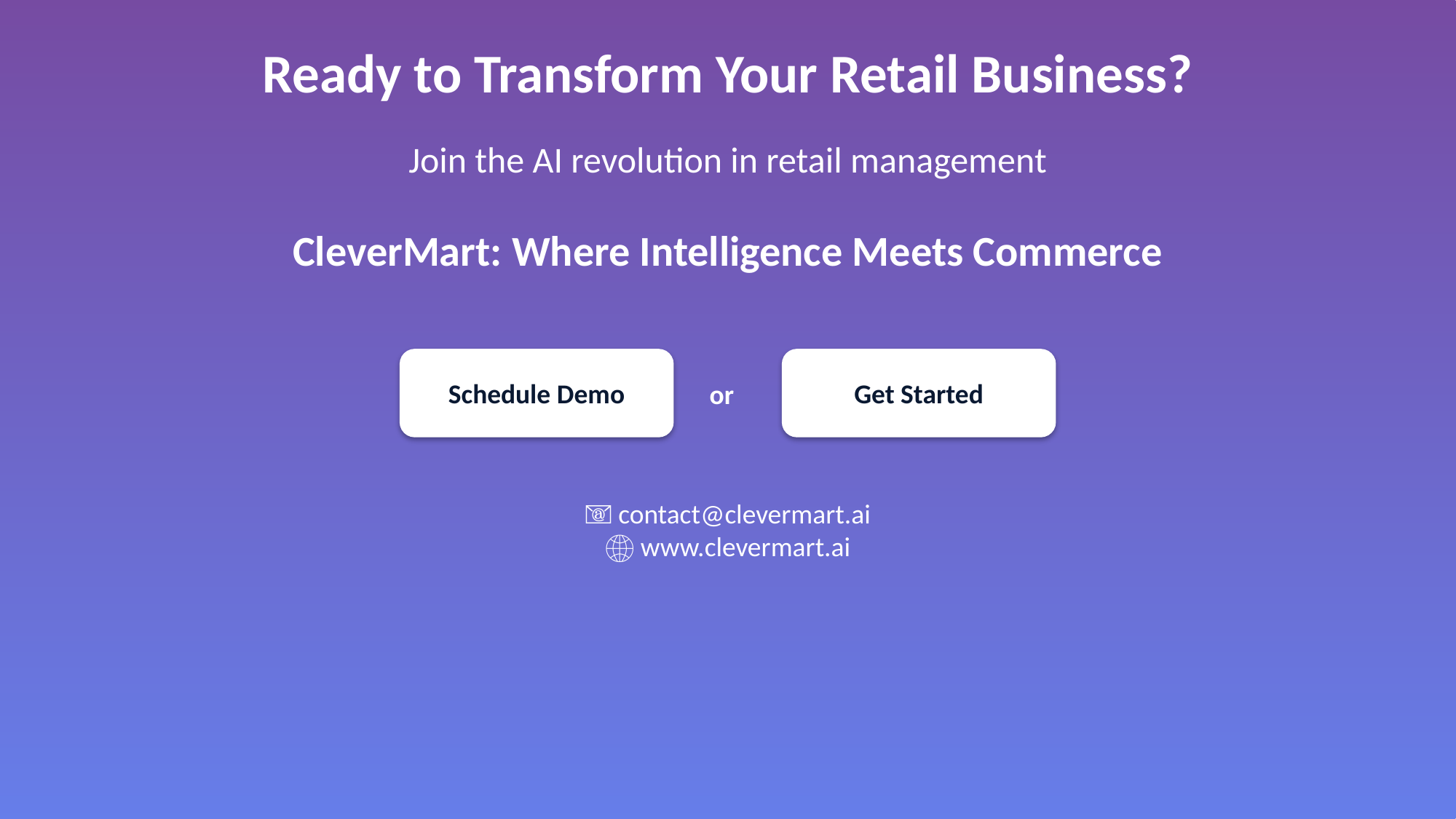

Ready to Transform Your Retail Business?
Join the AI revolution in retail management
CleverMart: Where Intelligence Meets Commerce
Schedule Demo
Get Started
or
📧 contact@clevermart.ai
🌐 www.clevermart.ai